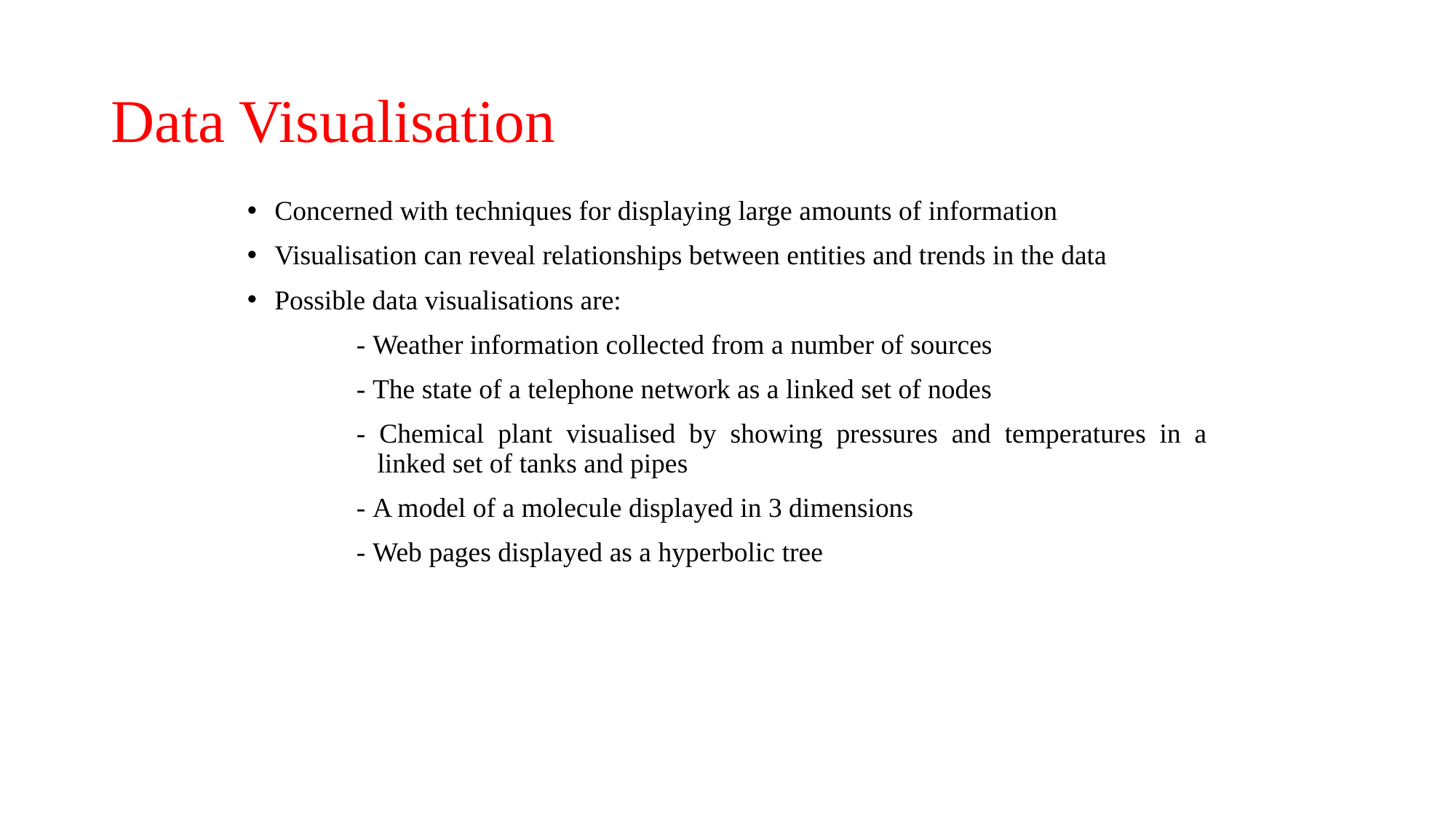

# Data Visualisation
Concerned with techniques for displaying large amounts of information
Visualisation can reveal relationships between entities and trends in the data
Possible data visualisations are:
	- Weather information collected from a number of sources
	- The state of a telephone network as a linked set of nodes
	- Chemical plant visualised by showing pressures and temperatures in a 	   linked set of tanks and pipes
	- A model of a molecule displayed in 3 dimensions
	- Web pages displayed as a hyperbolic tree